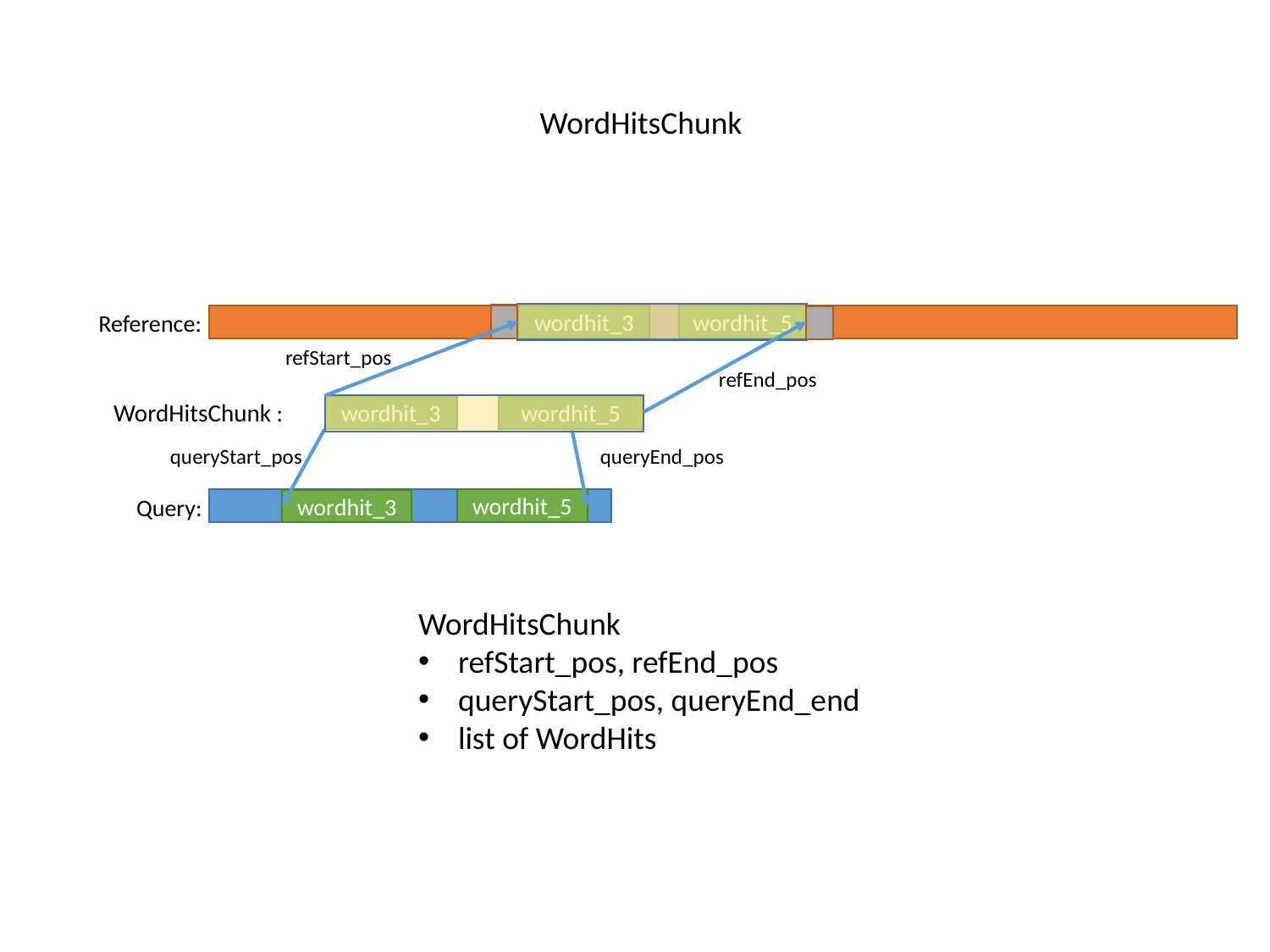

WordHitsChunk

Reference:

wordhit_3
wordhit_5

refStart_pos
refEnd_pos
WordHitsChunk :

wordhit_5
wordhit_3
queryStart_pos
queryEnd_pos
Query:

wordhit_5
wordhit_3
WordHitsChunk
refStart_pos, refEnd_pos
queryStart_pos, queryEnd_end
list of WordHits